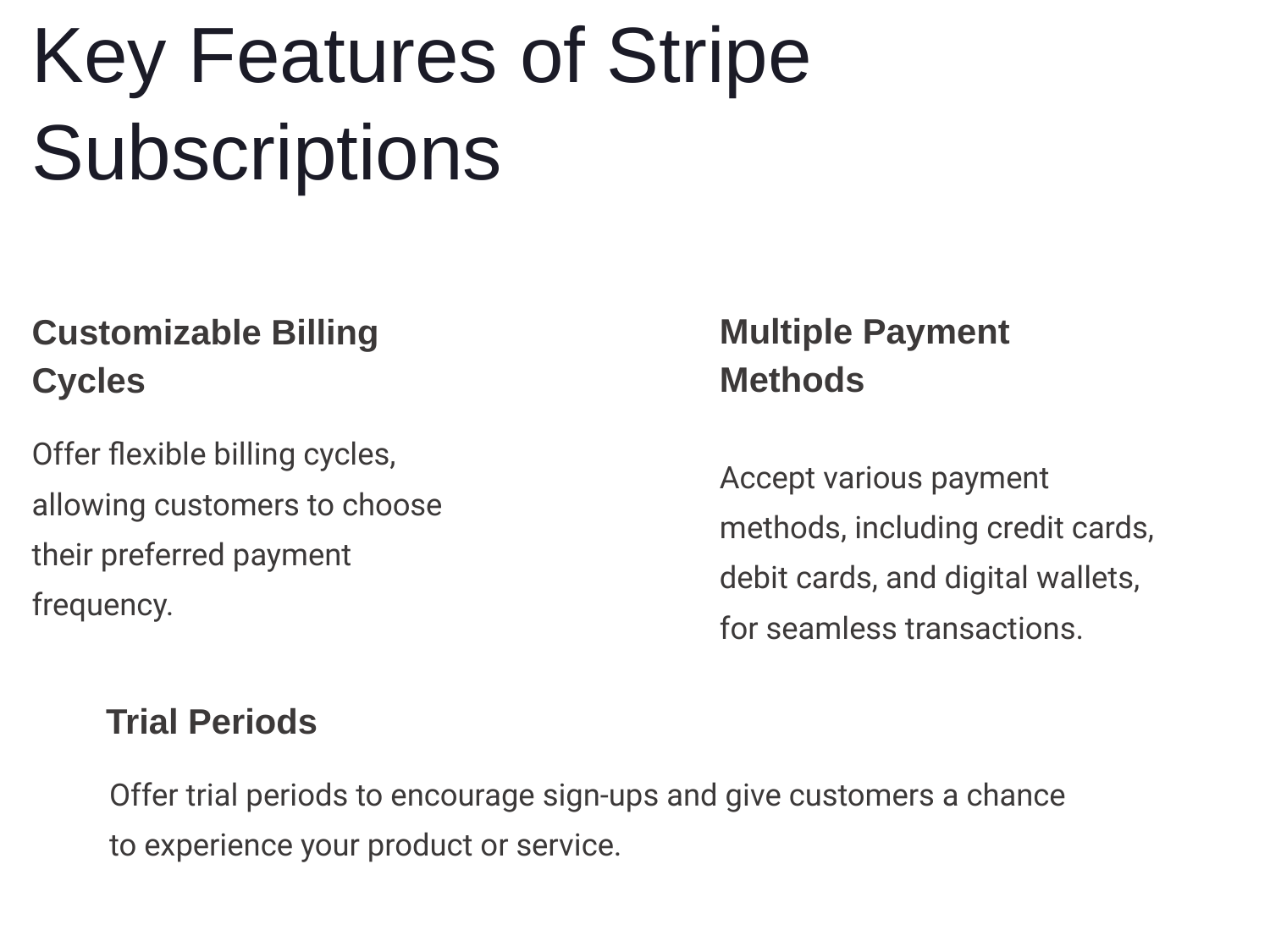

Key Features of Stripe Subscriptions
Multiple Payment Methods
Customizable Billing Cycles
Offer flexible billing cycles, allowing customers to choose their preferred payment frequency.
Accept various payment methods, including credit cards, debit cards, and digital wallets, for seamless transactions.
Trial Periods
Offer trial periods to encourage sign-ups and give customers a chance to experience your product or service.